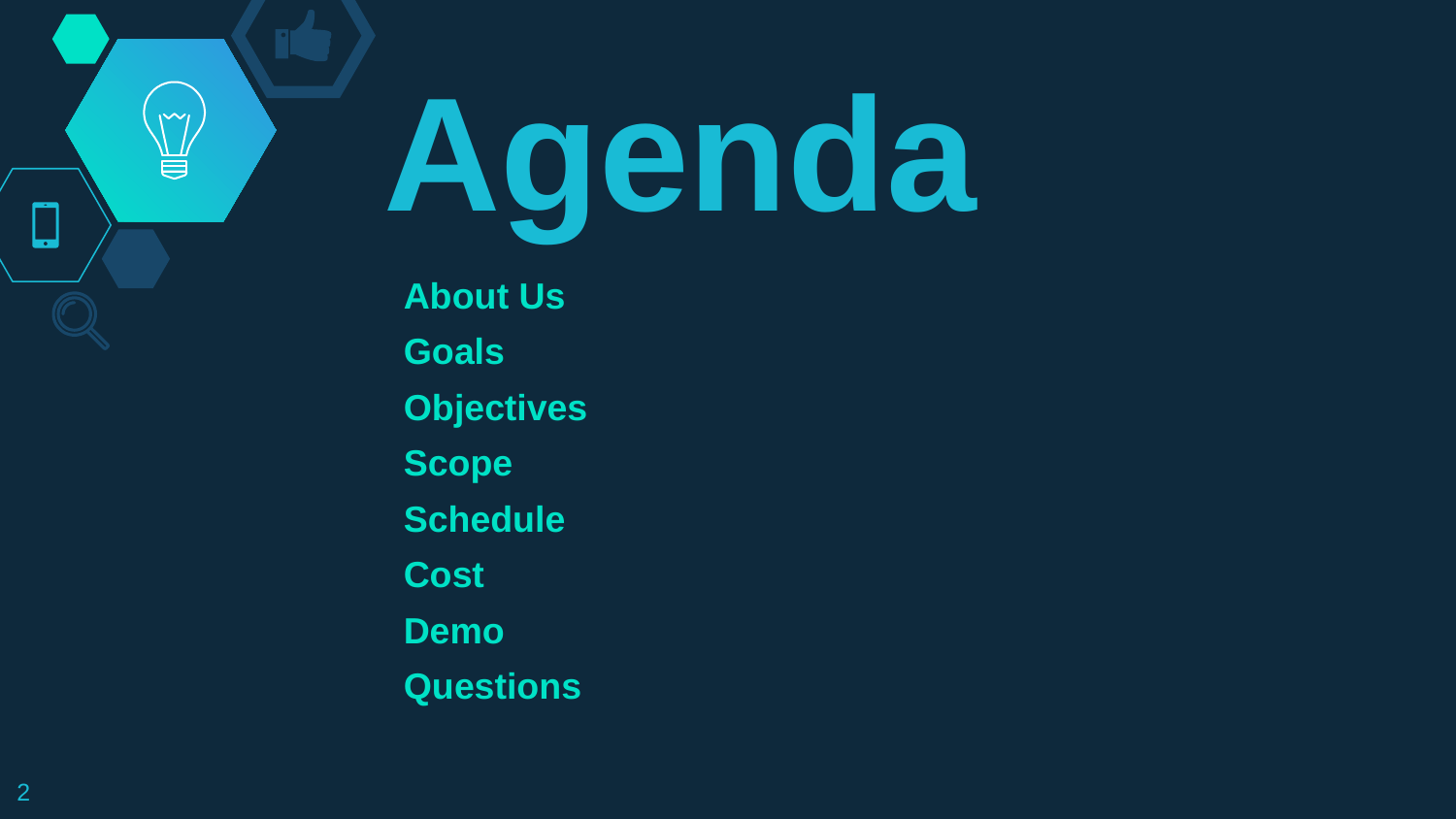

# Agenda
About Us
Goals
Objectives
Scope
Schedule
Cost
Demo
Questions

2